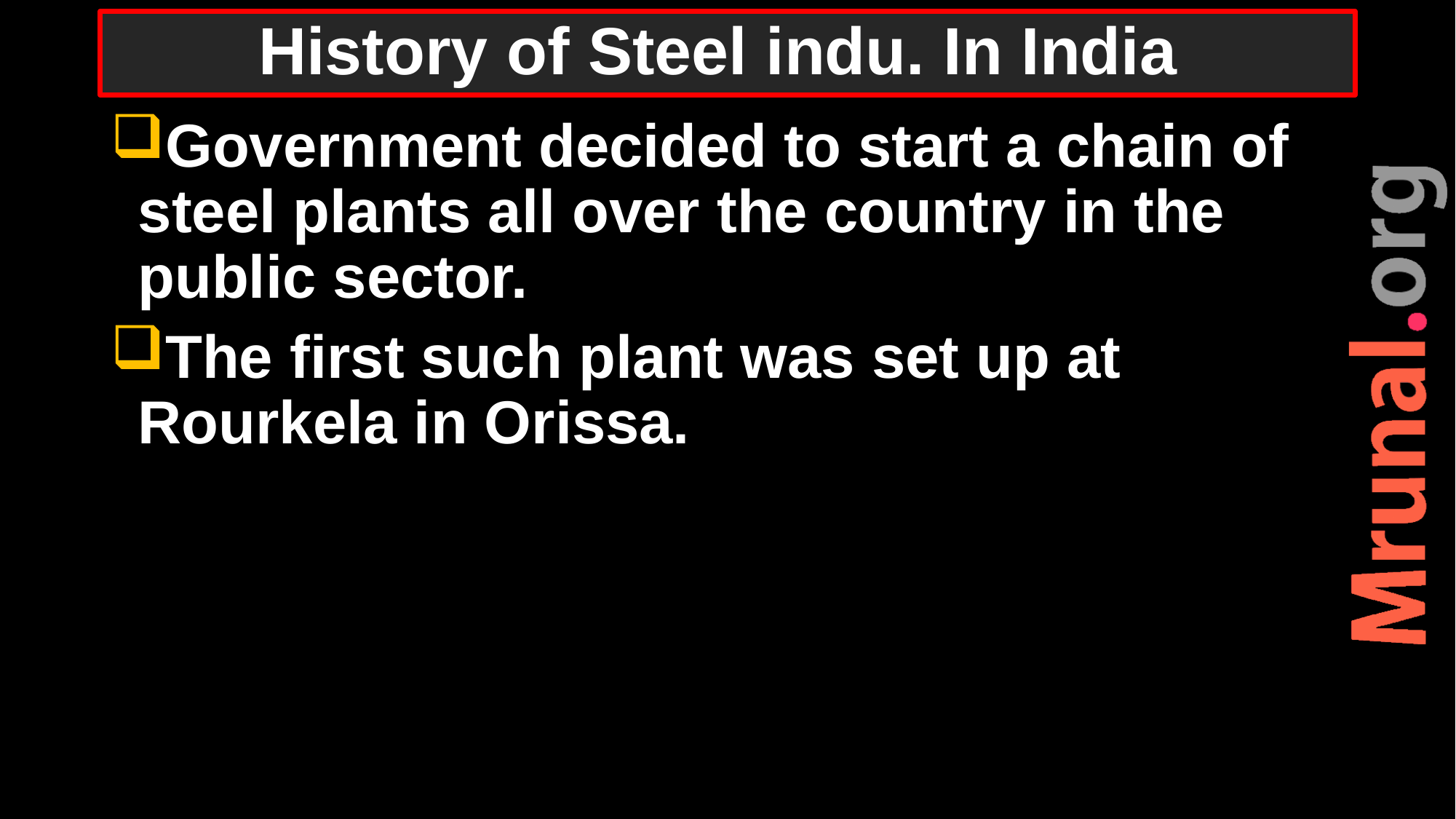

# History of Steel indu. In India
Government decided to start a chain of steel plants all over the country in the public sector.
The first such plant was set up at Rourkela in Orissa.